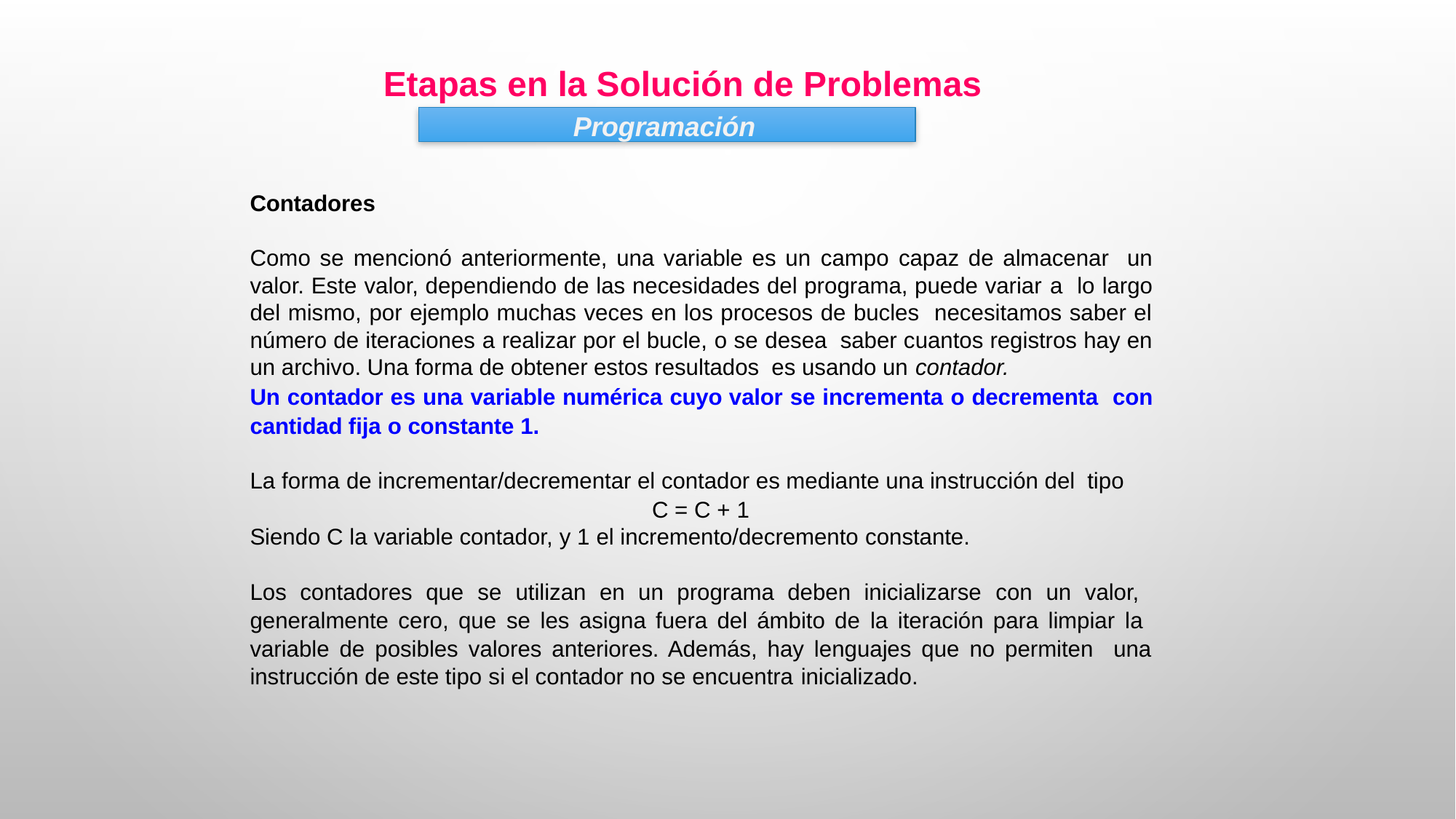

Etapas en la Solución de Problemas
Programación
Contadores

Como se mencionó anteriormente, una variable es un campo capaz de almacenar  un valor. Este valor, dependiendo de las necesidades del programa, puede variar a  lo largo del mismo, por ejemplo muchas veces en los procesos de bucles  necesitamos saber el número de iteraciones a realizar por el bucle, o se desea  saber cuantos registros hay en un archivo. Una forma de obtener estos resultados  es usando un contador.
Un contador es una variable numérica cuyo valor se incrementa o decrementa  con cantidad fija o constante 1.

La forma de incrementar/decrementar el contador es mediante una instrucción del  tipo
C = C + 1
Siendo C la variable contador, y 1 el incremento/decremento constante.

Los contadores que se utilizan en un programa deben inicializarse con un valor,  generalmente cero, que se les asigna fuera del ámbito de la iteración para limpiar la  variable de posibles valores anteriores. Además, hay lenguajes que no permiten  una instrucción de este tipo si el contador no se encuentra inicializado.